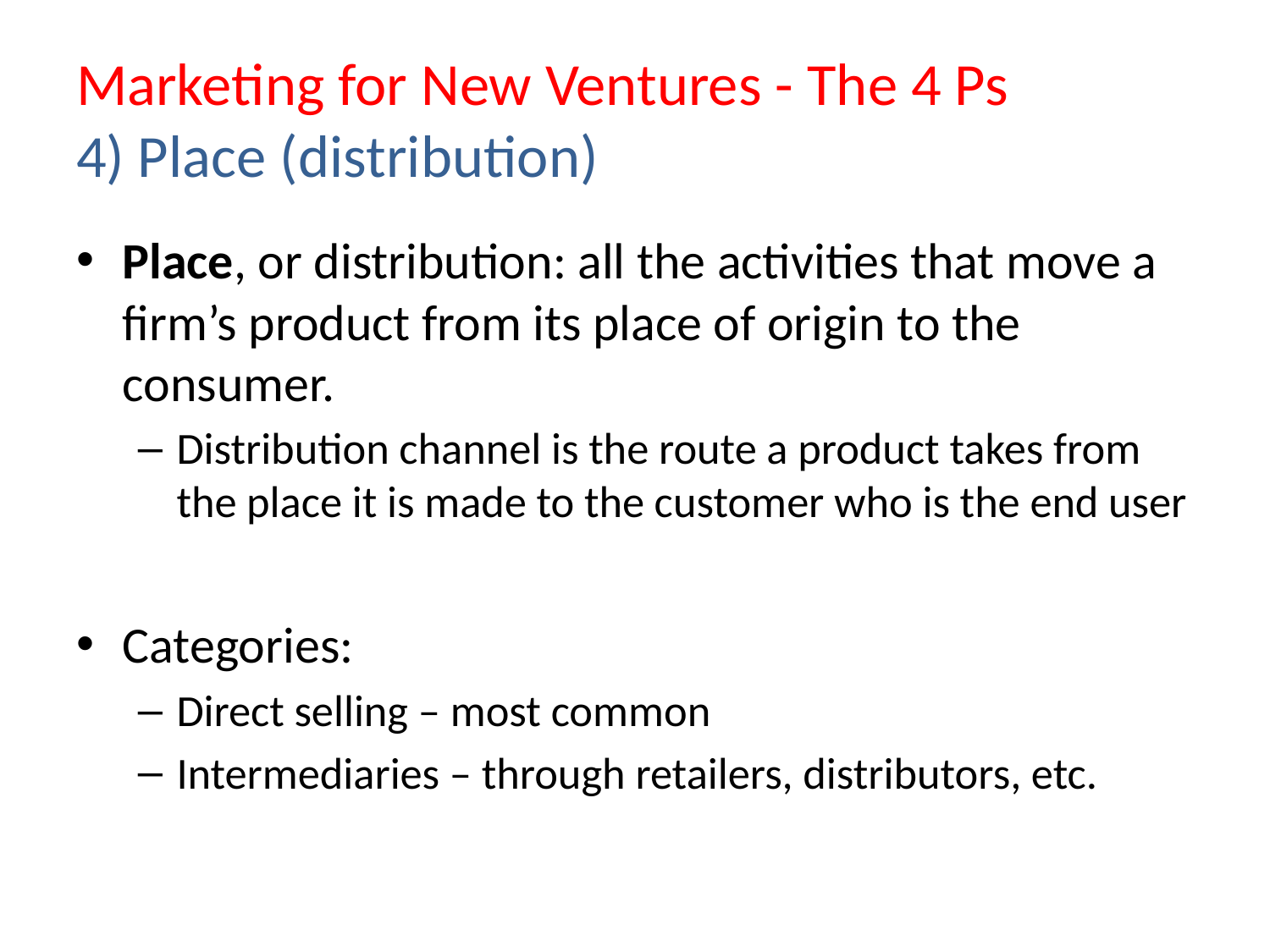

# Marketing for New Ventures - The 4 Ps 4) Place (distribution)
Place, or distribution: all the activities that move a firm’s product from its place of origin to the consumer.
Distribution channel is the route a product takes from the place it is made to the customer who is the end user

Categories:
Direct selling – most common
Intermediaries – through retailers, distributors, etc.